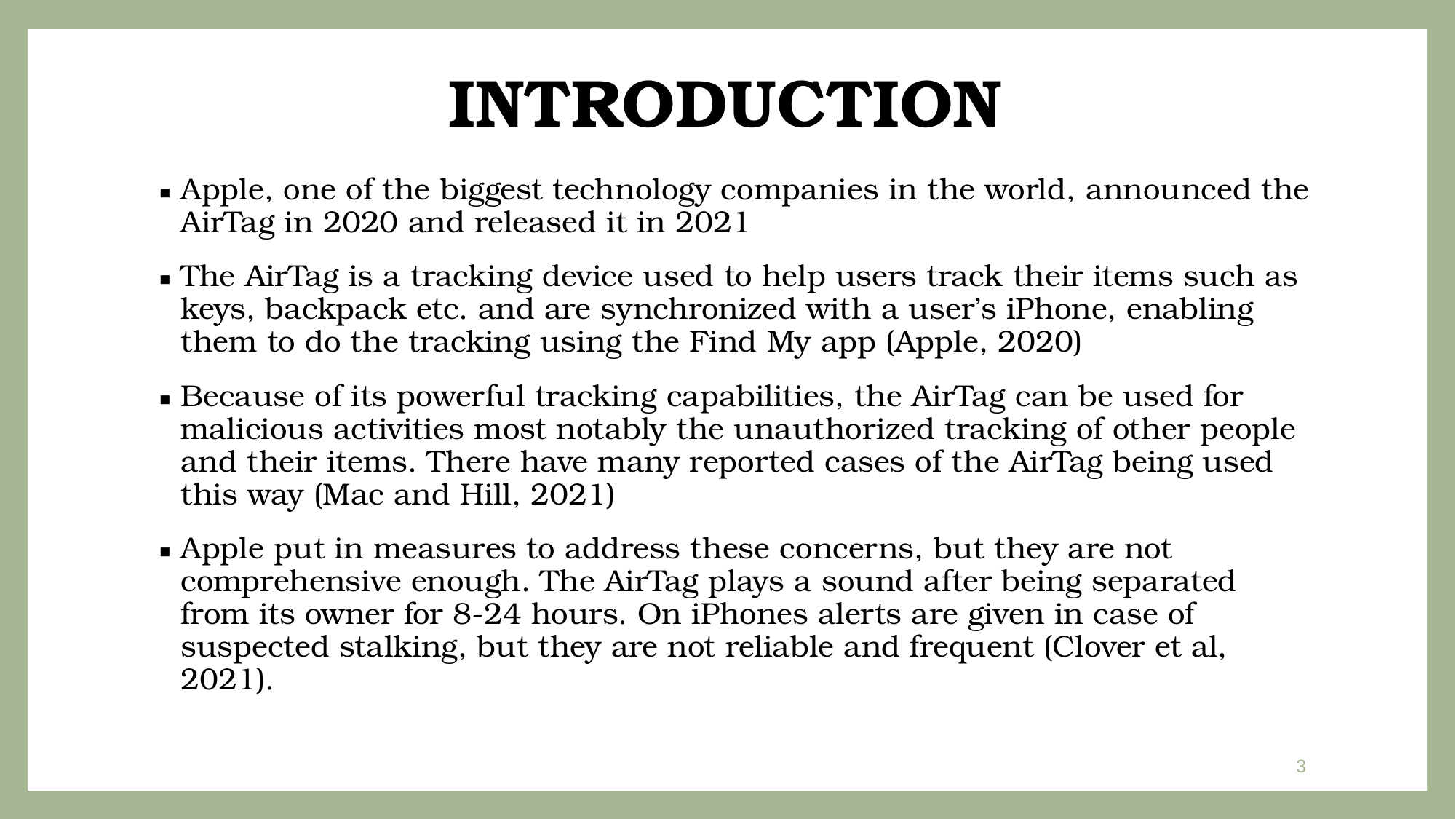

# INTRODUCTION
Apple, one of the biggest technology companies in the world, announced the AirTag in 2020 and released it in 2021
The AirTag is a tracking device used to help users track their items such as keys, backpack etc. and are synchronized with a user’s iPhone, enabling them to do the tracking using the Find My app (Apple, 2020)
Because of its powerful tracking capabilities, the AirTag can be used for malicious activities most notably the unauthorized tracking of other people and their items. There have many reported cases of the AirTag being used this way (Mac and Hill, 2021)
Apple put in measures to address these concerns, but they are not comprehensive enough. The AirTag plays a sound after being separated from its owner for 8-24 hours. On iPhones alerts are given in case of suspected stalking, but they are not reliable and frequent (Clover et al, 2021).
3